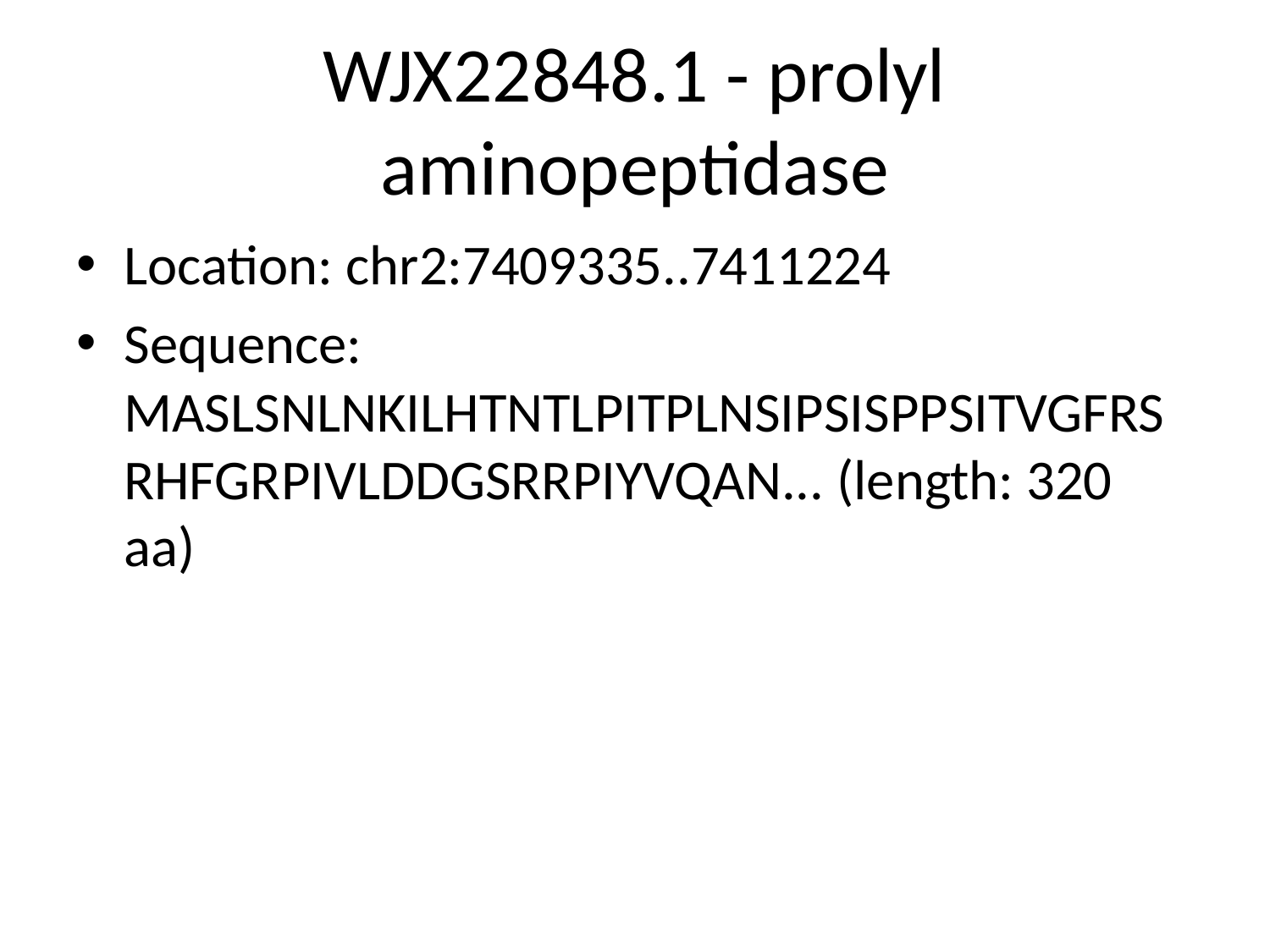

# WJX22848.1 - prolyl aminopeptidase
Location: chr2:7409335..7411224
Sequence: MASLSNLNKILHTNTLPITPLNSIPSISPPSITVGFRSRHFGRPIVLDDGSRRPIYVQAN... (length: 320 aa)